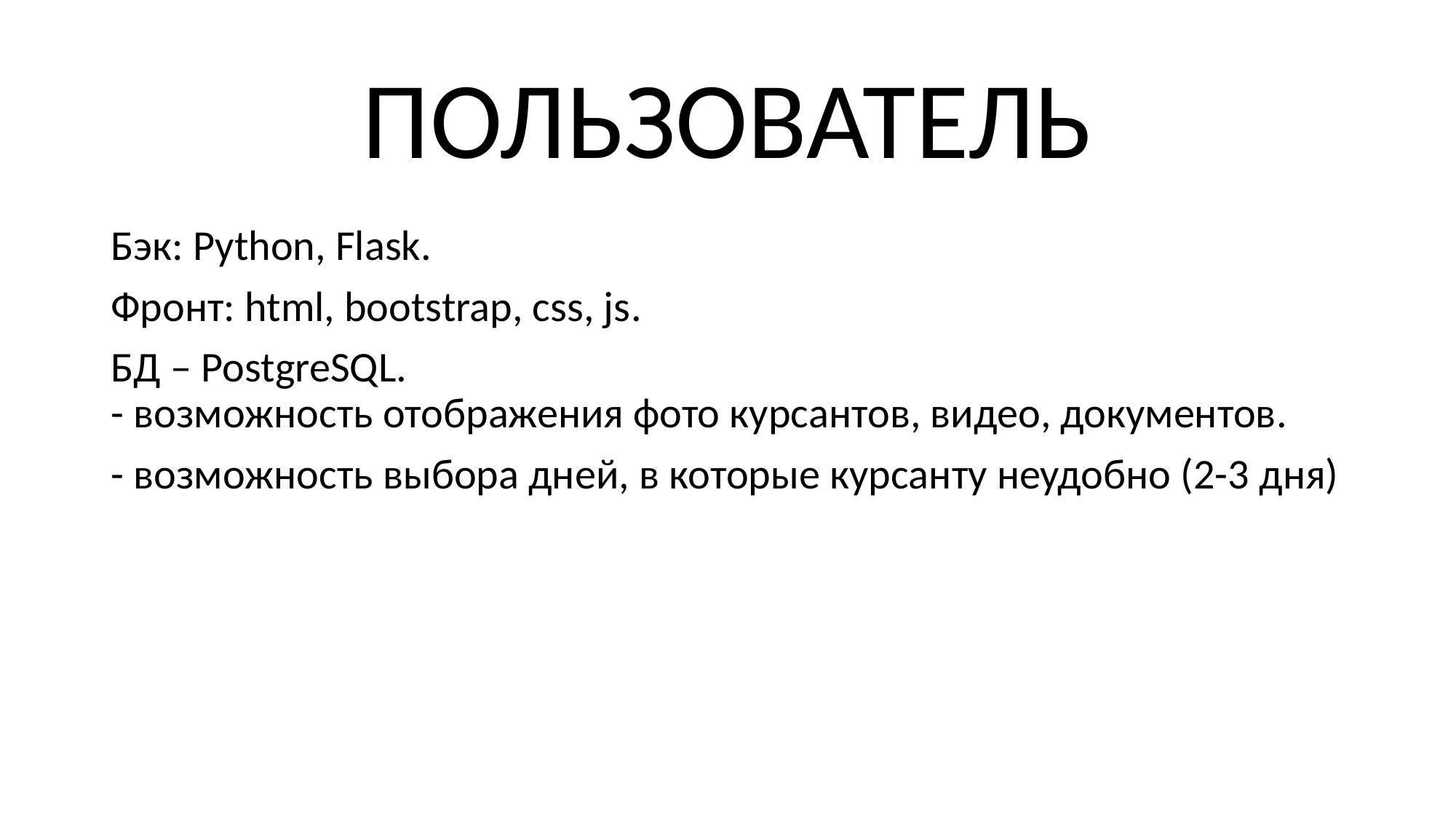

# ПОЛЬЗОВАТЕЛЬ
Бэк: Python, Flask.
Фронт: html, bootstrap, css, js.
БД – PostgreSQL.
- возможность отображения фото курсантов, видео, документов.
- возможность выбора дней, в которые курсанту неудобно (2-3 дня)